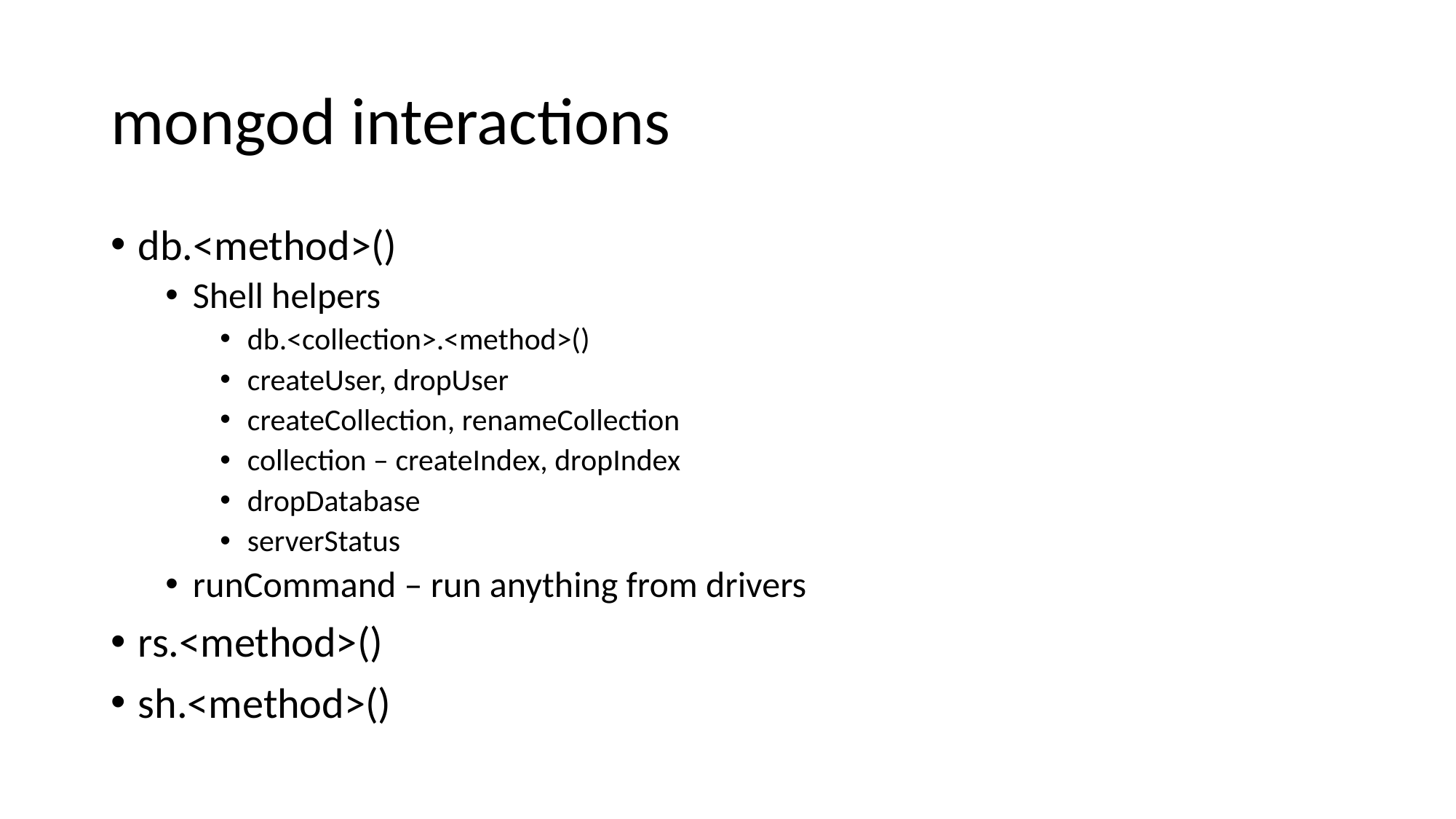

# mongod interactions
db.<method>()
Shell helpers
db.<collection>.<method>()
createUser, dropUser
createCollection, renameCollection
collection – createIndex, dropIndex
dropDatabase
serverStatus
runCommand – run anything from drivers
rs.<method>()
sh.<method>()